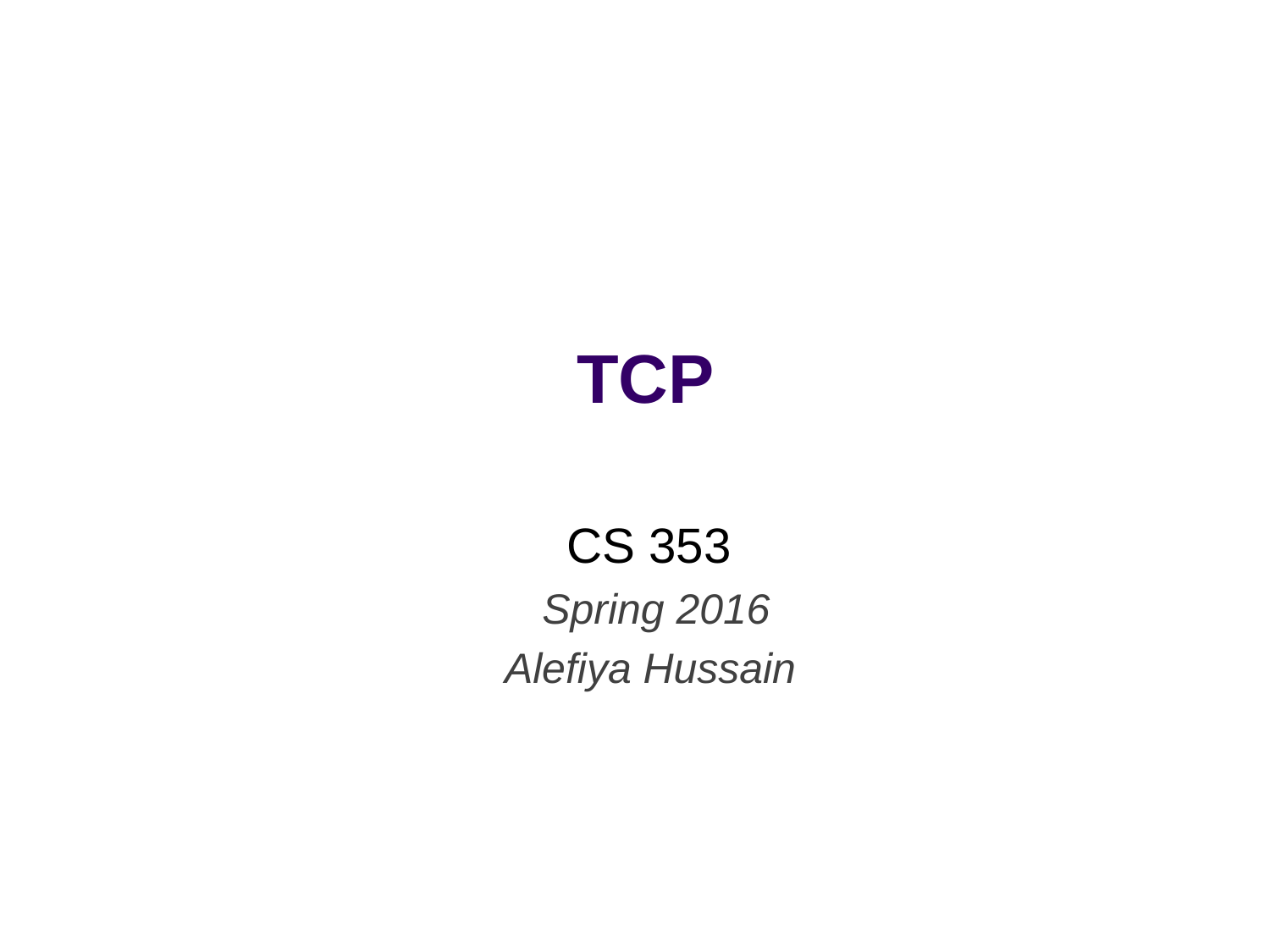

# TCP
CS 353
Spring 2016
Alefiya Hussain